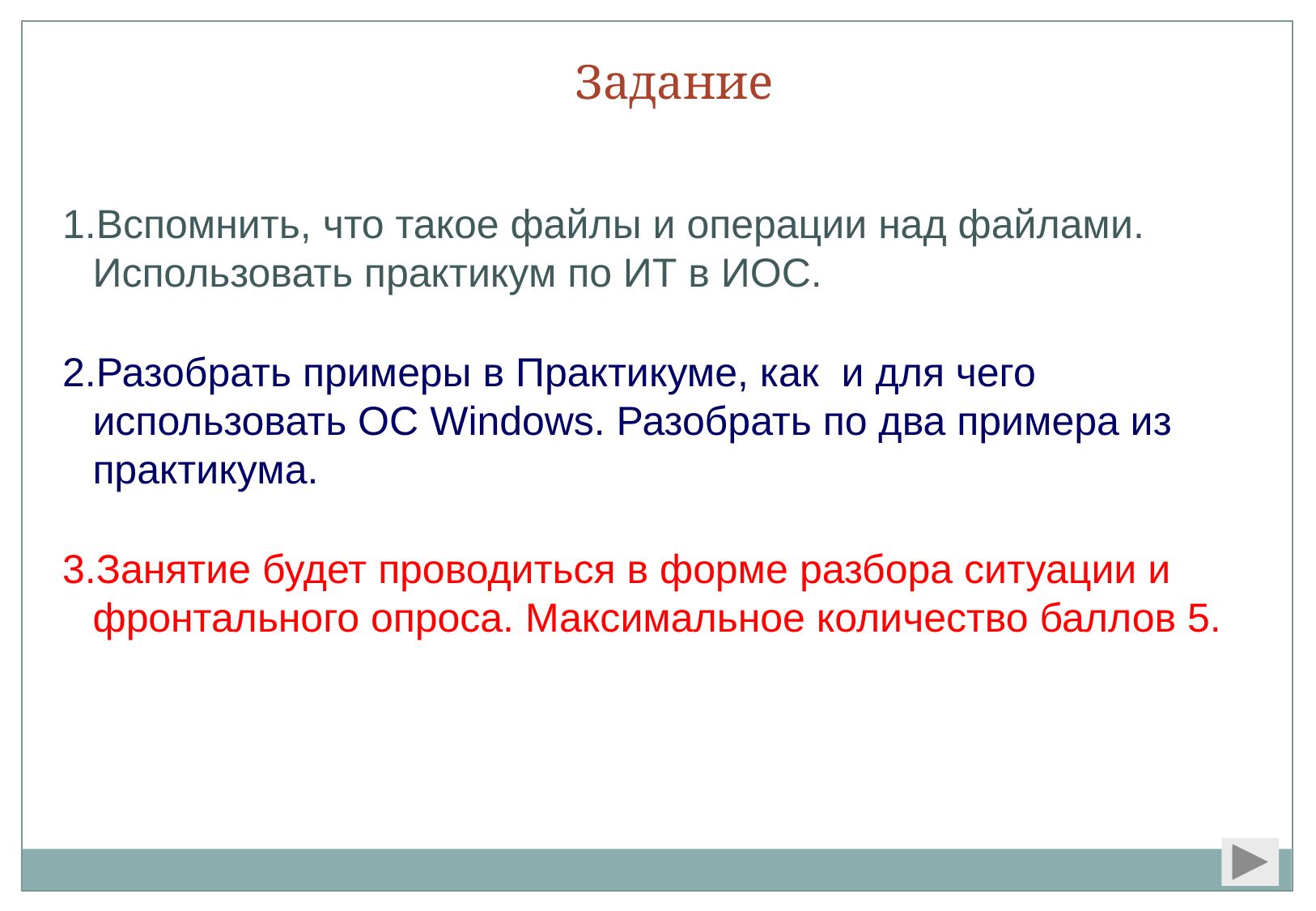

Задание
Вспомнить, что такое файлы и операции над файлами. Использовать практикум по ИТ в ИОС.
Разобрать примеры в Практикуме, как  и для чего использовать ОС Windows. Разобрать по два примера из практикума.
Занятие будет проводиться в форме разбора ситуации и фронтального опроса. Максимальное количество баллов 5.